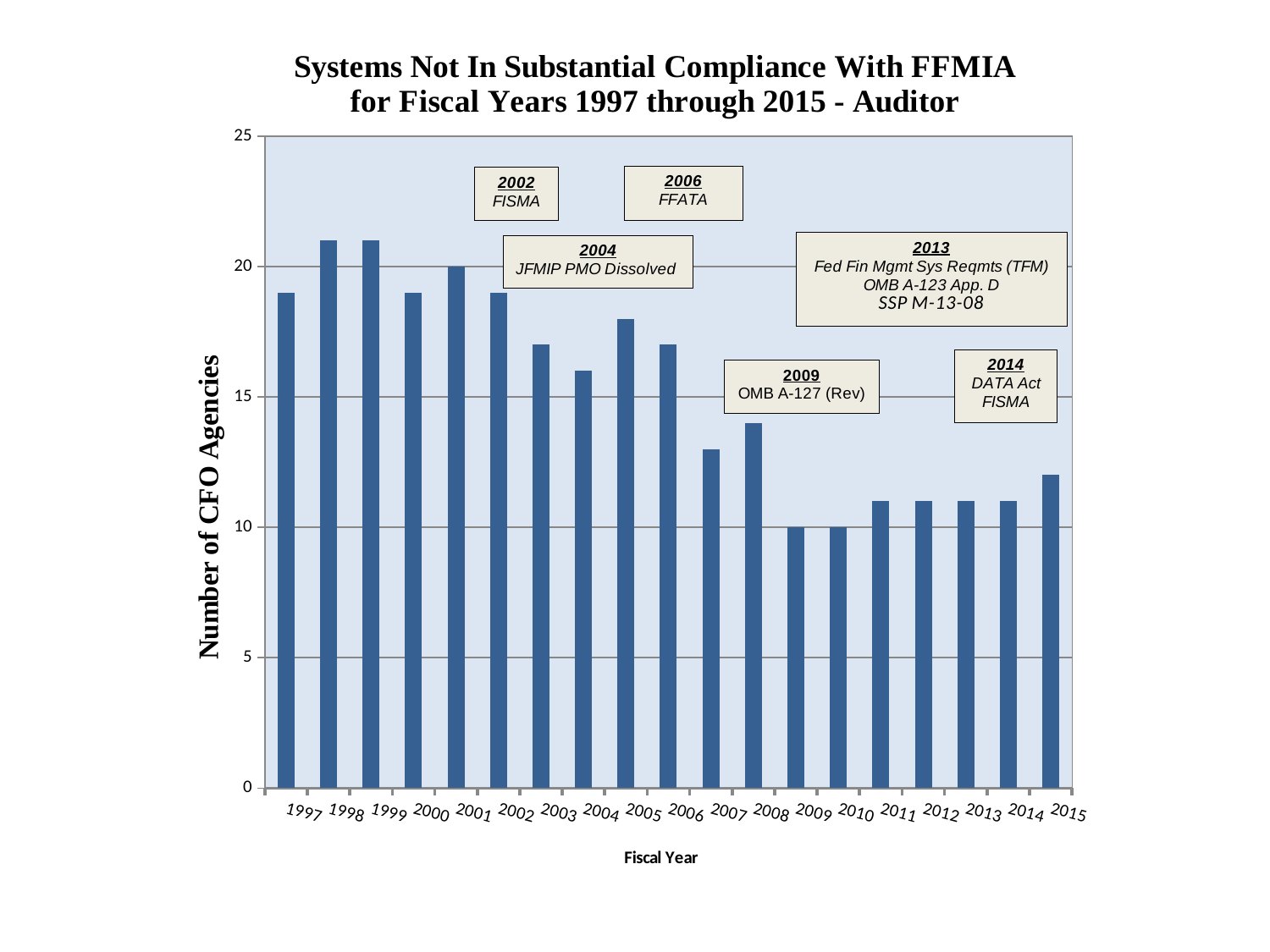

### Chart: Systems Not In Substantial Compliance With FFMIA for Fiscal Years 1997 through 2015 - Auditor

| Category |  Count |
|---|---|
| 1997 | 19.0 |
| 1998 | 21.0 |
| 1999 | 21.0 |
| 2000 | 19.0 |
| 2001 | 20.0 |
| 2002 | 19.0 |
| 2003 | 17.0 |
| 2004 | 16.0 |
| 2005 | 18.0 |
| 2006 | 17.0 |
| 2007 | 13.0 |
| 2008 | 14.0 |
| 2009 | 10.0 |
| 2010 | 10.0 |
| 2011 | 11.0 |
| 2012 | 11.0 |
| 2013 | 11.0 |
| 2014 | 11.0 |
| 2015 | 12.0 |